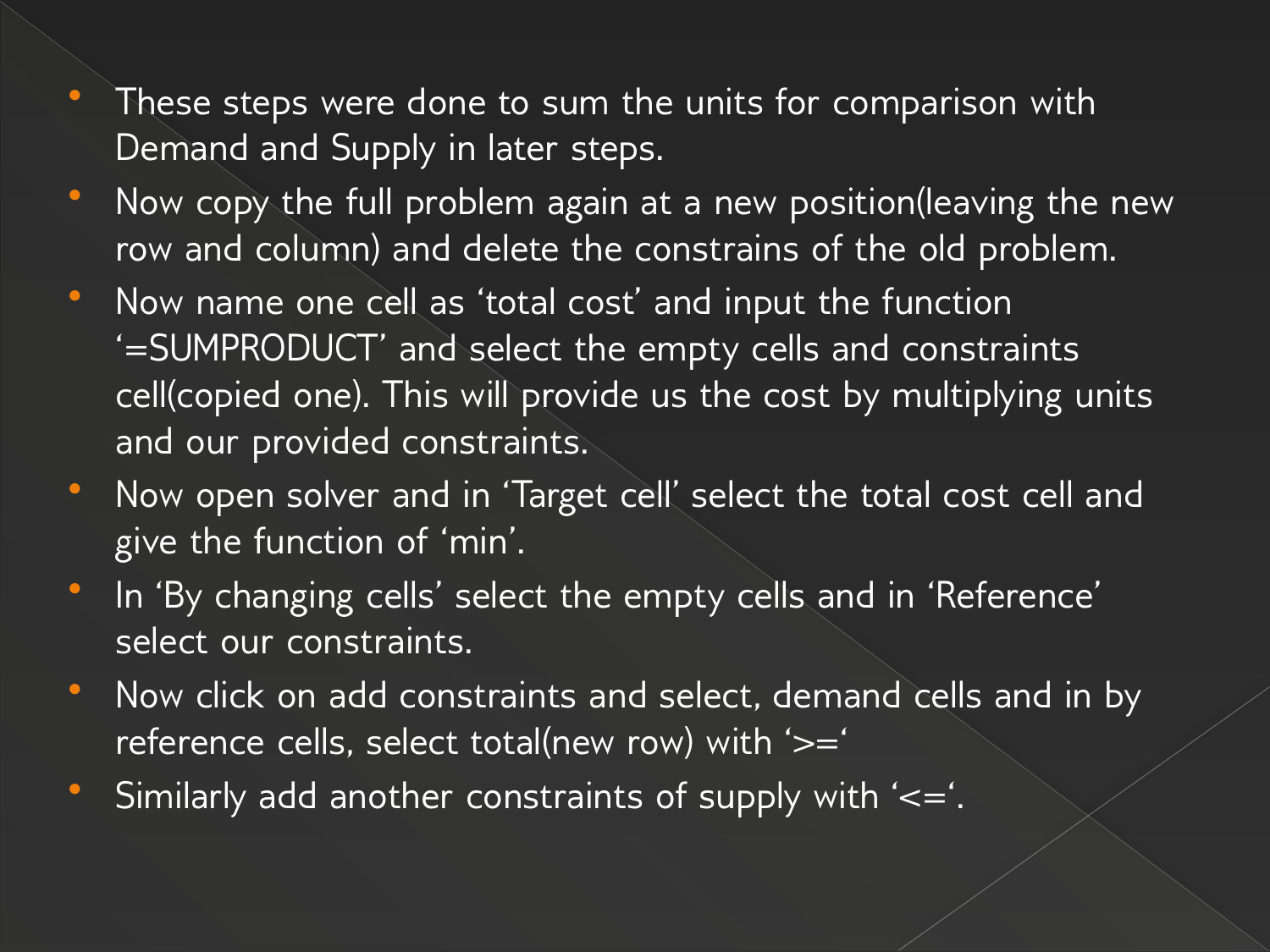

These steps were done to sum the units for comparison with Demand and Supply in later steps.
Now copy the full problem again at a new position(leaving the new row and column) and delete the constrains of the old problem.
Now name one cell as ‘total cost’ and input the function ‘=SUMPRODUCT’ and select the empty cells and constraints cell(copied one). This will provide us the cost by multiplying units and our provided constraints.
Now open solver and in ‘Target cell’ select the total cost cell and give the function of ‘min’.
In ‘By changing cells’ select the empty cells and in ‘Reference’ select our constraints.
Now click on add constraints and select, demand cells and in by reference cells, select total(new row) with ‘>=‘
Similarly add another constraints of supply with ‘<=‘.